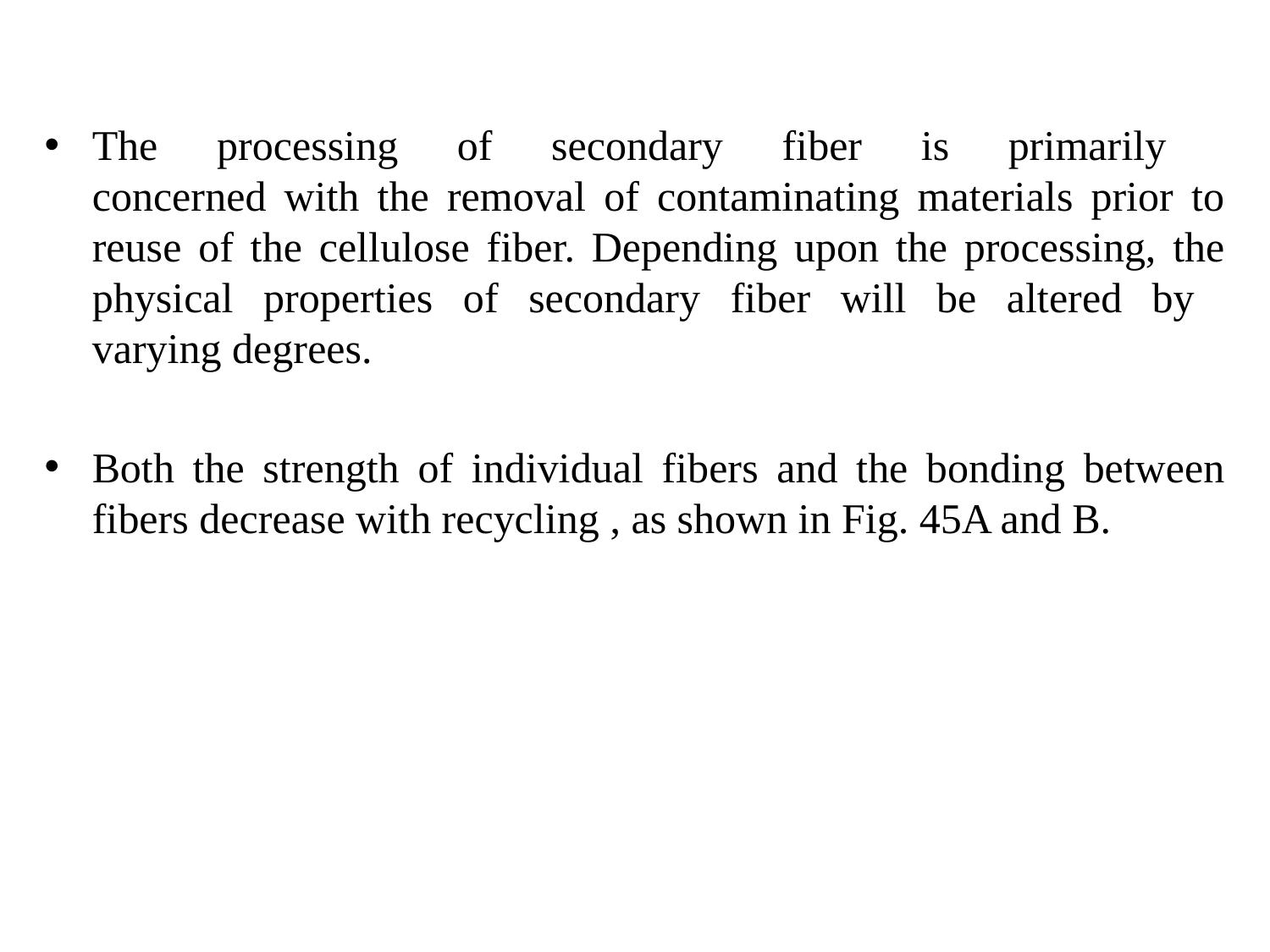

The processing of secondary fiber is primarily
concerned with the removal of contaminating materials prior to reuse of the cellulose fiber. Depending upon the processing, the physical properties of secondary fiber will be altered by
varying degrees.

Both the strength of individual fibers and the bonding between fibers decrease with recycling , as shown in Fig. 45A and B.